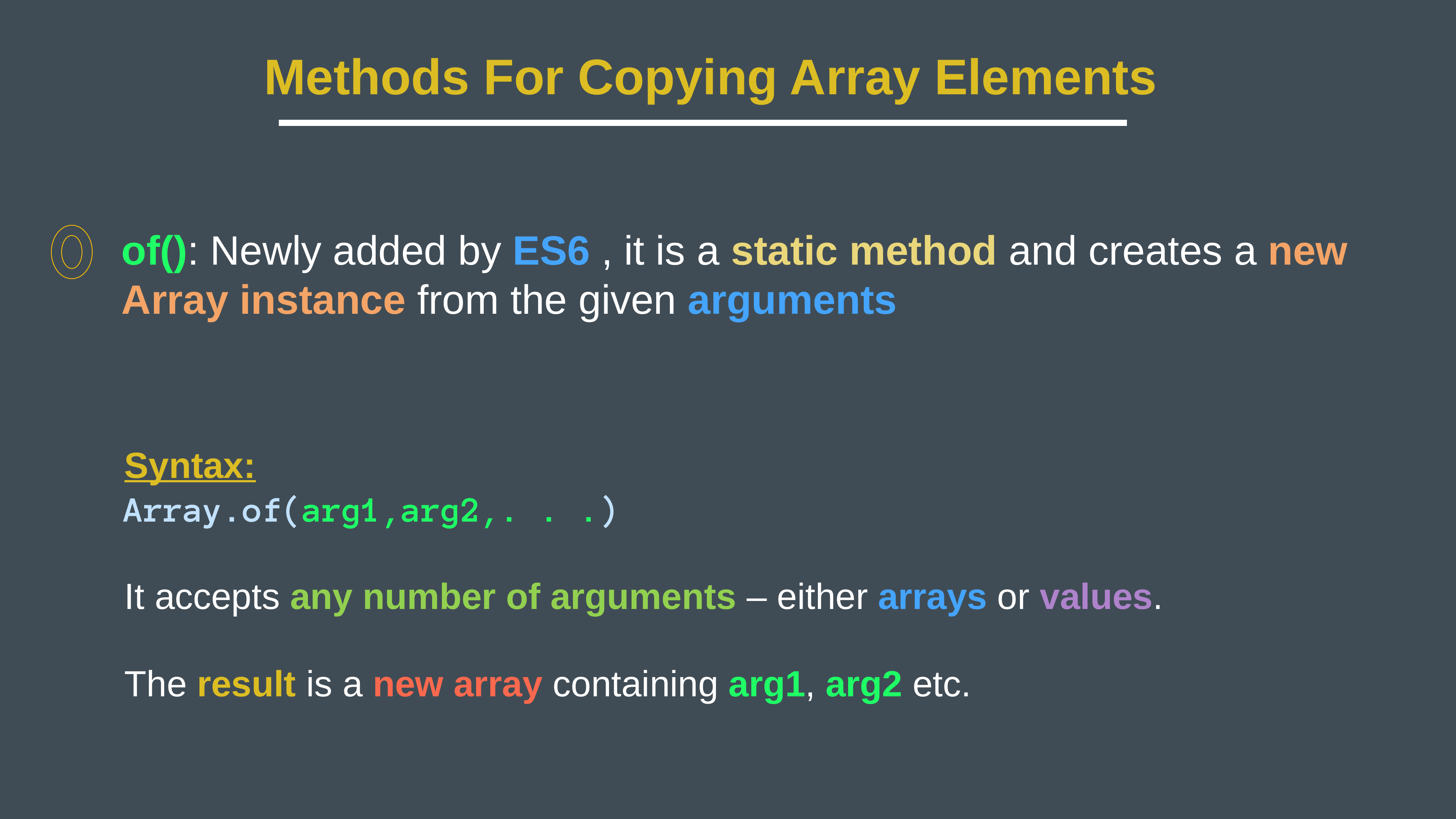

Methods For Copying Array Elements
of(): Newly added by ES6 , it is a static method and creates a new Array instance from the given arguments

Syntax:
Array.of(arg1,arg2,. . .)

It accepts any number of arguments – either arrays or values.

The result is a new array containing arg1, arg2 etc.